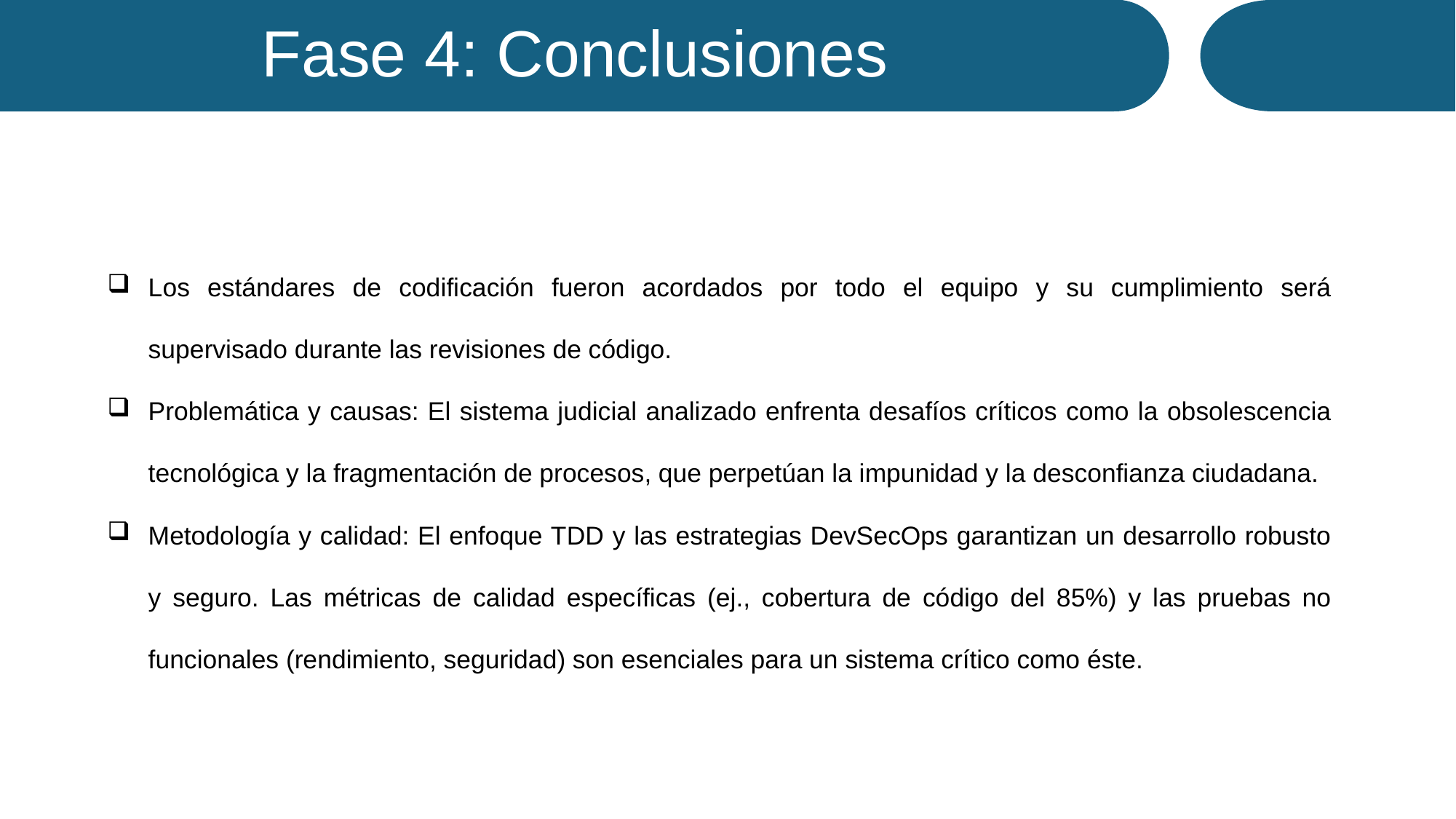

Fase 4: Conclusiones
Los estándares de codificación fueron acordados por todo el equipo y su cumplimiento será supervisado durante las revisiones de código.
Problemática y causas: El sistema judicial analizado enfrenta desafíos críticos como la obsolescencia tecnológica y la fragmentación de procesos, que perpetúan la impunidad y la desconfianza ciudadana.
Metodología y calidad: El enfoque TDD y las estrategias DevSecOps garantizan un desarrollo robusto y seguro. Las métricas de calidad específicas (ej., cobertura de código del 85%) y las pruebas no funcionales (rendimiento, seguridad) son esenciales para un sistema crítico como éste.